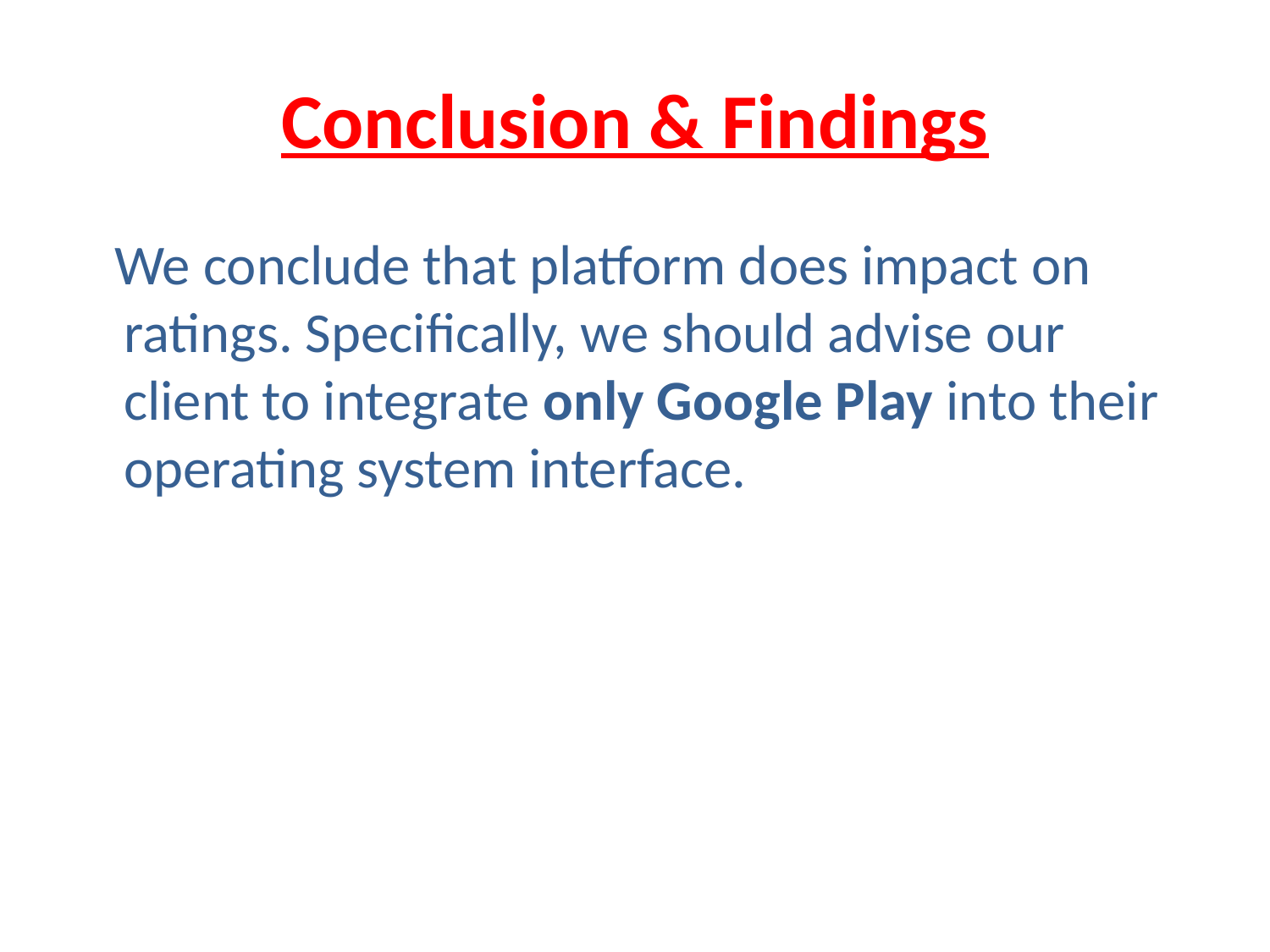

# Conclusion & Findings
   We conclude that platform does impact on ratings. Specifically, we should advise our client to integrate only Google Play into their operating system interface.